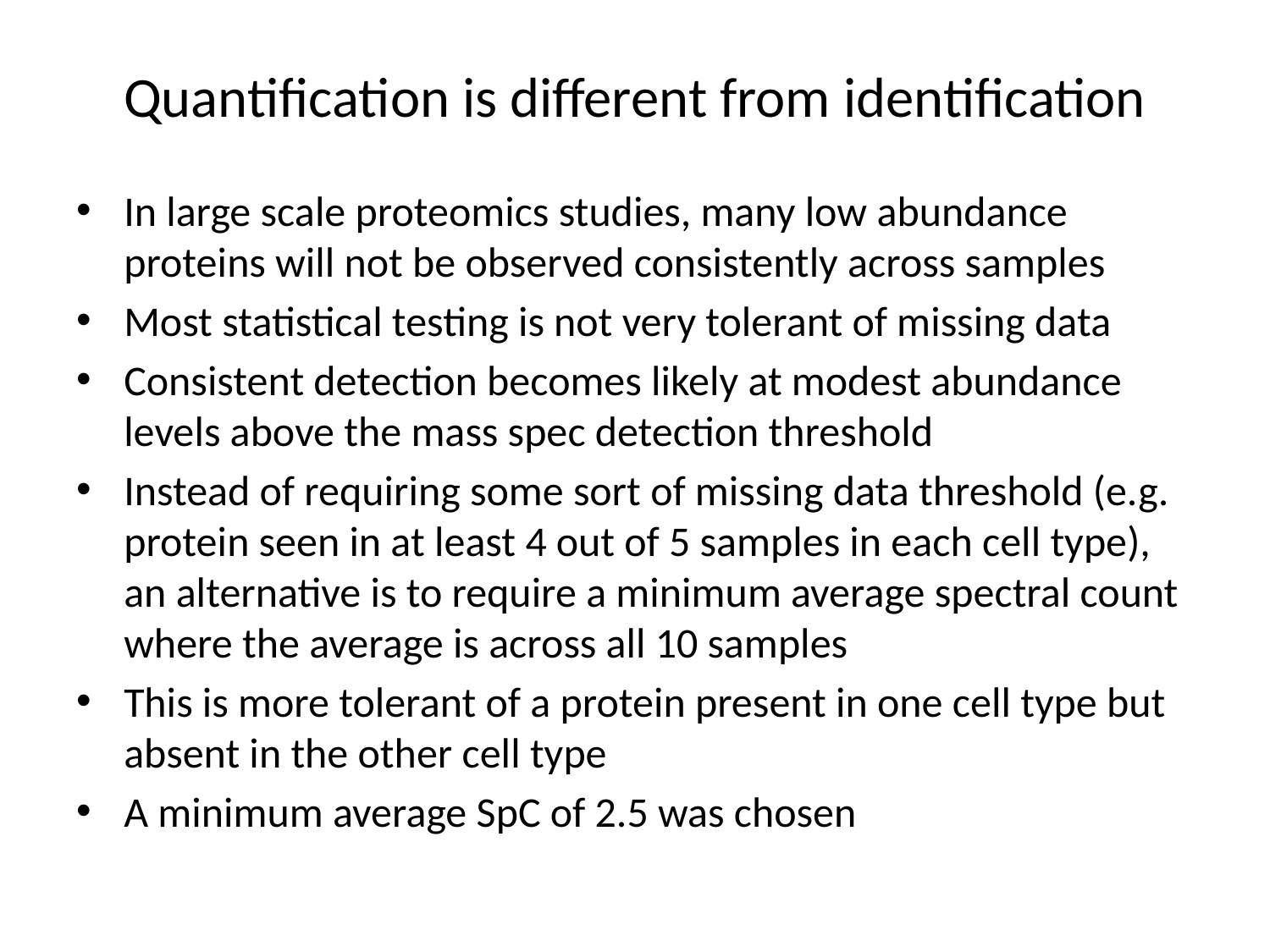

# Quantification is different from identification
In large scale proteomics studies, many low abundance proteins will not be observed consistently across samples
Most statistical testing is not very tolerant of missing data
Consistent detection becomes likely at modest abundance levels above the mass spec detection threshold
Instead of requiring some sort of missing data threshold (e.g. protein seen in at least 4 out of 5 samples in each cell type), an alternative is to require a minimum average spectral count where the average is across all 10 samples
This is more tolerant of a protein present in one cell type but absent in the other cell type
A minimum average SpC of 2.5 was chosen